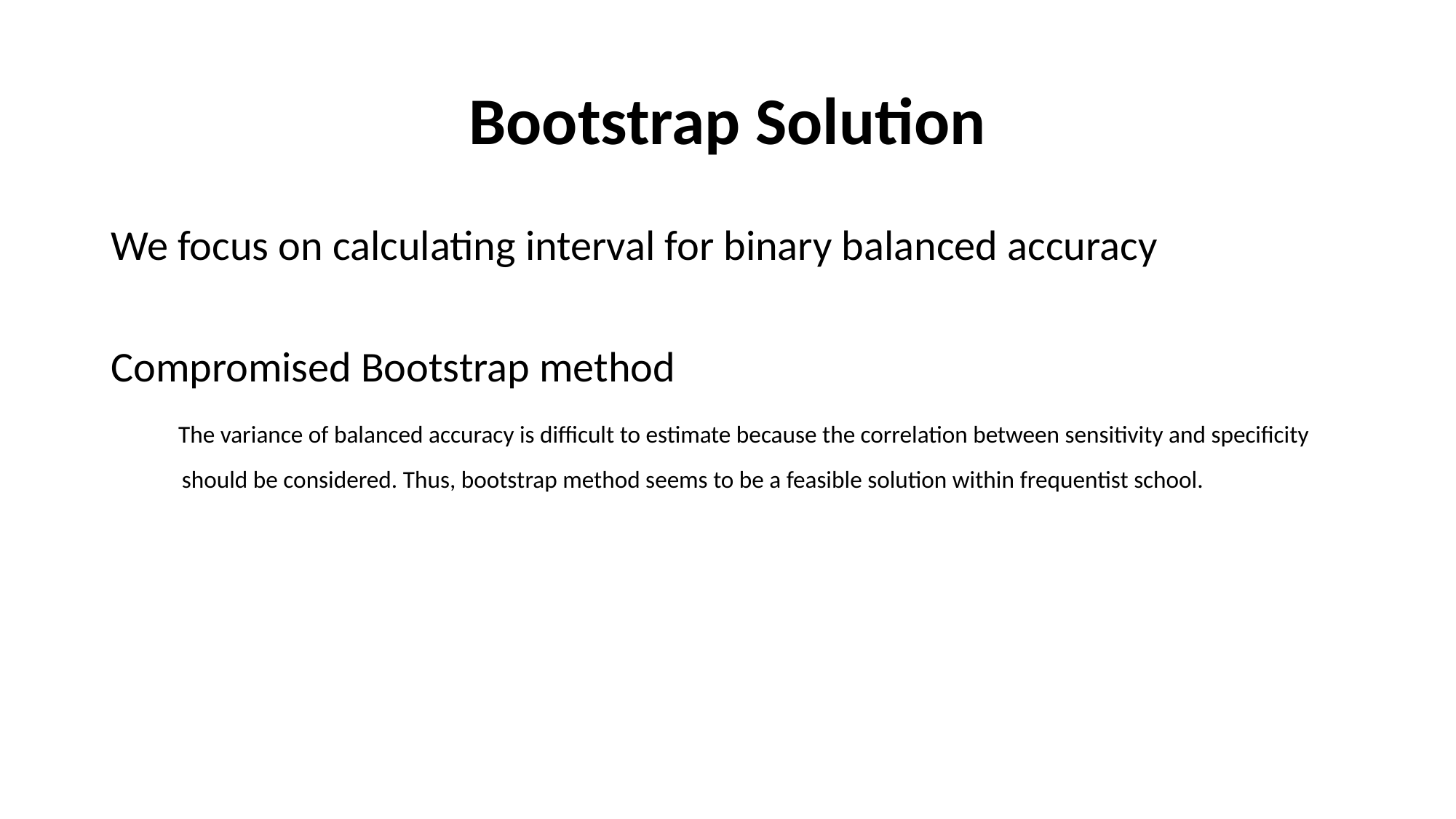

# Bootstrap Solution
We focus on calculating interval for binary balanced accuracy

Compromised Bootstrap method
       The variance of balanced accuracy is difficult to estimate because the correlation between sensitivity and specificity
             should be considered. Thus, bootstrap method seems to be a feasible solution within frequentist school.